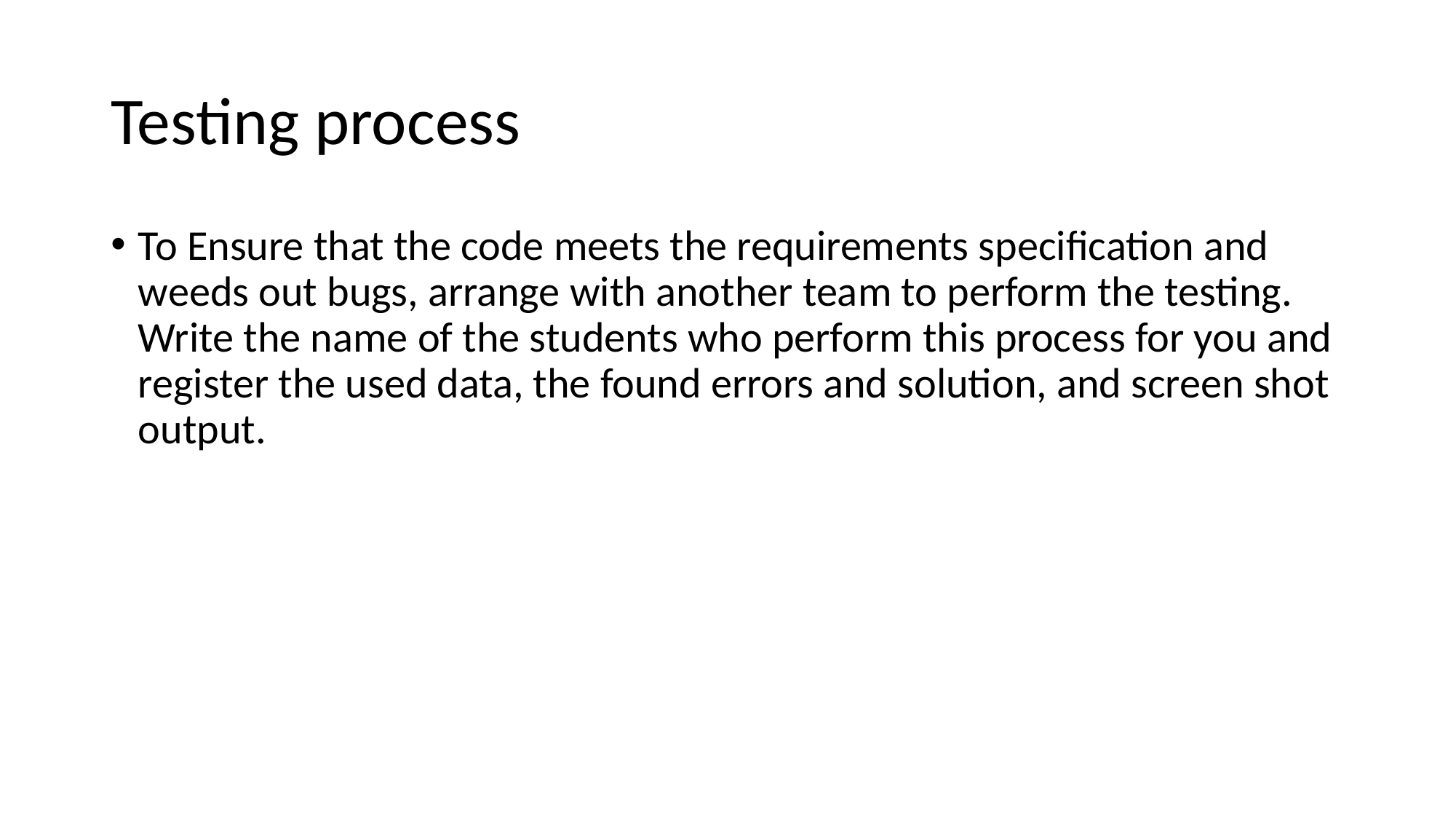

# Testing process
To Ensure that the code meets the requirements specification and weeds out bugs, arrange with another team to perform the testing. Write the name of the students who perform this process for you and register the used data, the found errors and solution, and screen shot output.